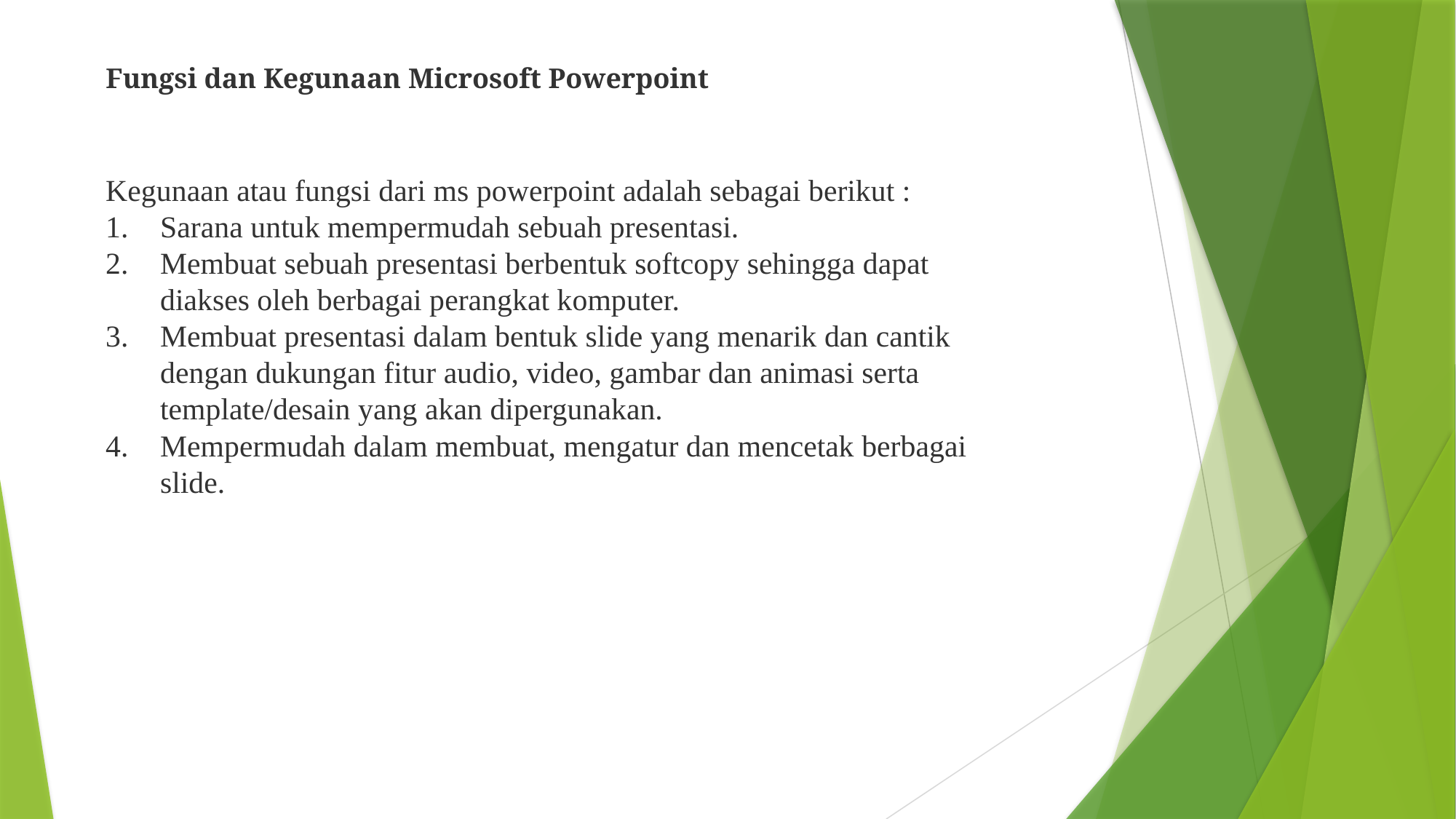

Fungsi dan Kegunaan Microsoft Powerpoint
Kegunaan atau fungsi dari ms powerpoint adalah sebagai berikut :
Sarana untuk mempermudah sebuah presentasi.
Membuat sebuah presentasi berbentuk softcopy sehingga dapat diakses oleh berbagai perangkat komputer.
Membuat presentasi dalam bentuk slide yang menarik dan cantik dengan dukungan fitur audio, video, gambar dan animasi serta template/desain yang akan dipergunakan.
Mempermudah dalam membuat, mengatur dan mencetak berbagai slide.